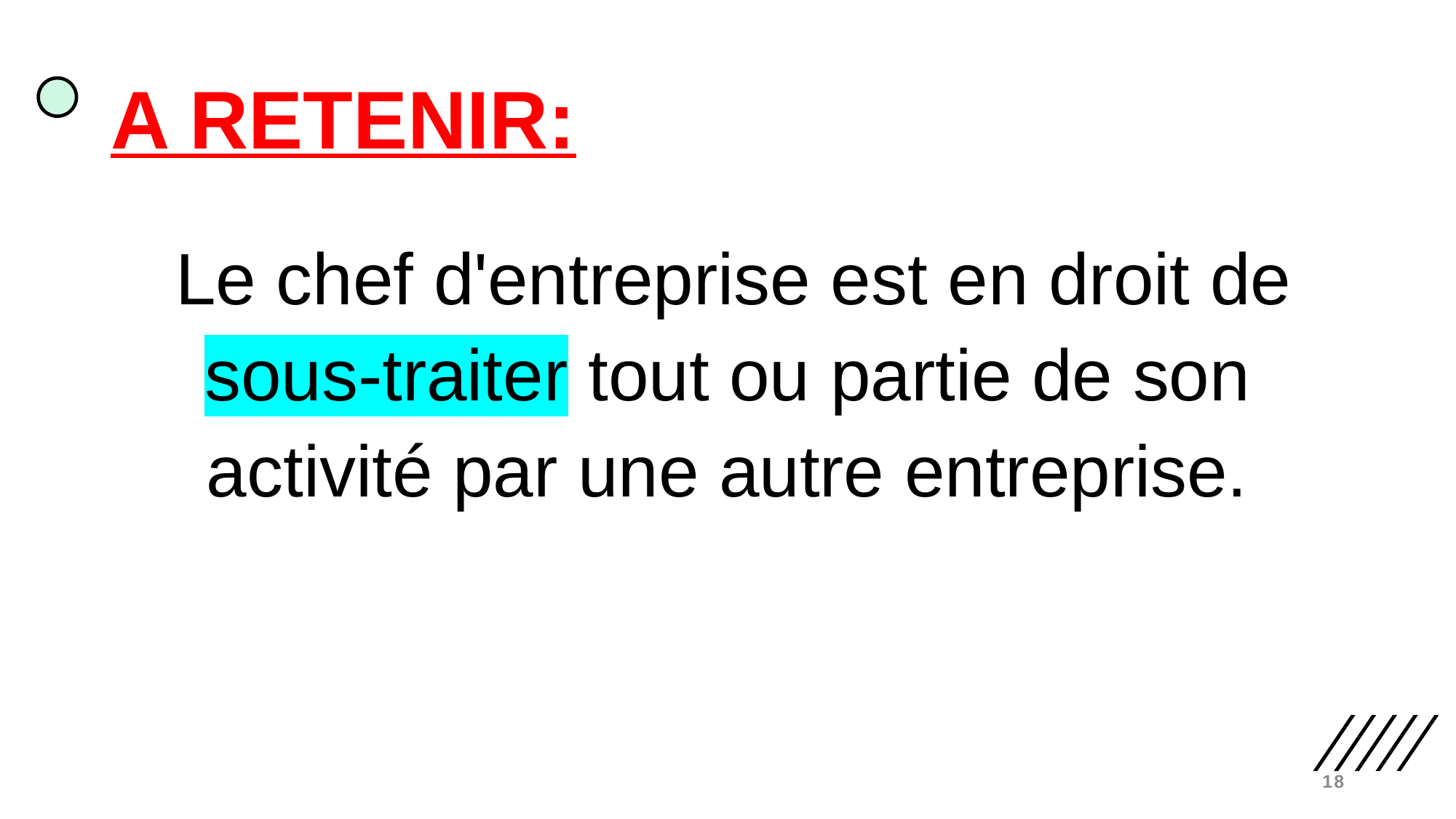

# A RETENIR:
 Le chef d'entreprise est en droit de sous-traiter tout ou partie de son activité par une autre entreprise.
18